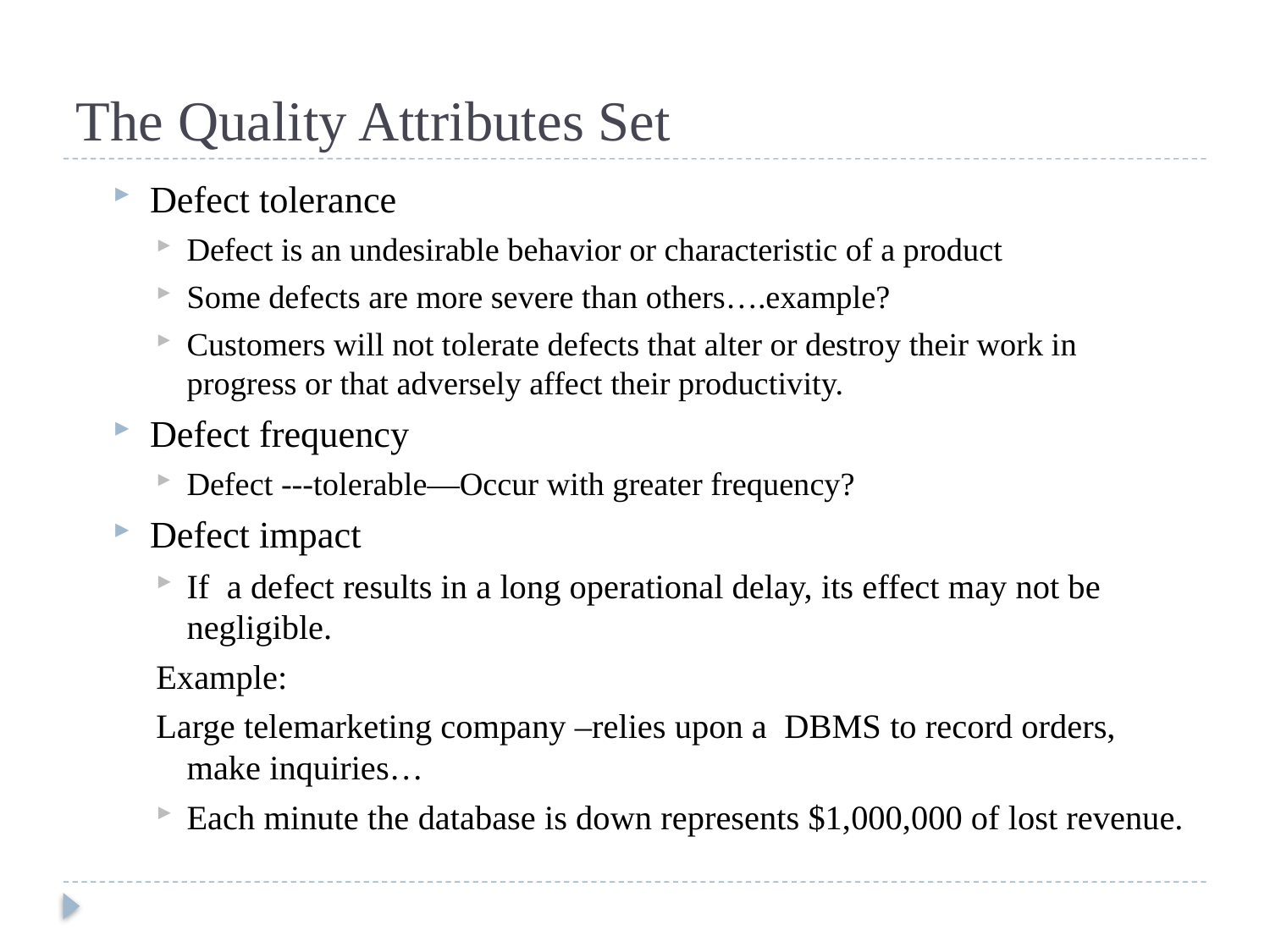

# The Quality Attributes Set
Defect tolerance
Defect is an undesirable behavior or characteristic of a product
Some defects are more severe than others….example?
Customers will not tolerate defects that alter or destroy their work in progress or that adversely affect their productivity.
Defect frequency
Defect ---tolerable—Occur with greater frequency?
Defect impact
If  a defect results in a long operational delay, its effect may not be negligible.
Example:
Large telemarketing company –relies upon a  DBMS to record orders, make inquiries…
Each minute the database is down represents $1,000,000 of lost revenue.